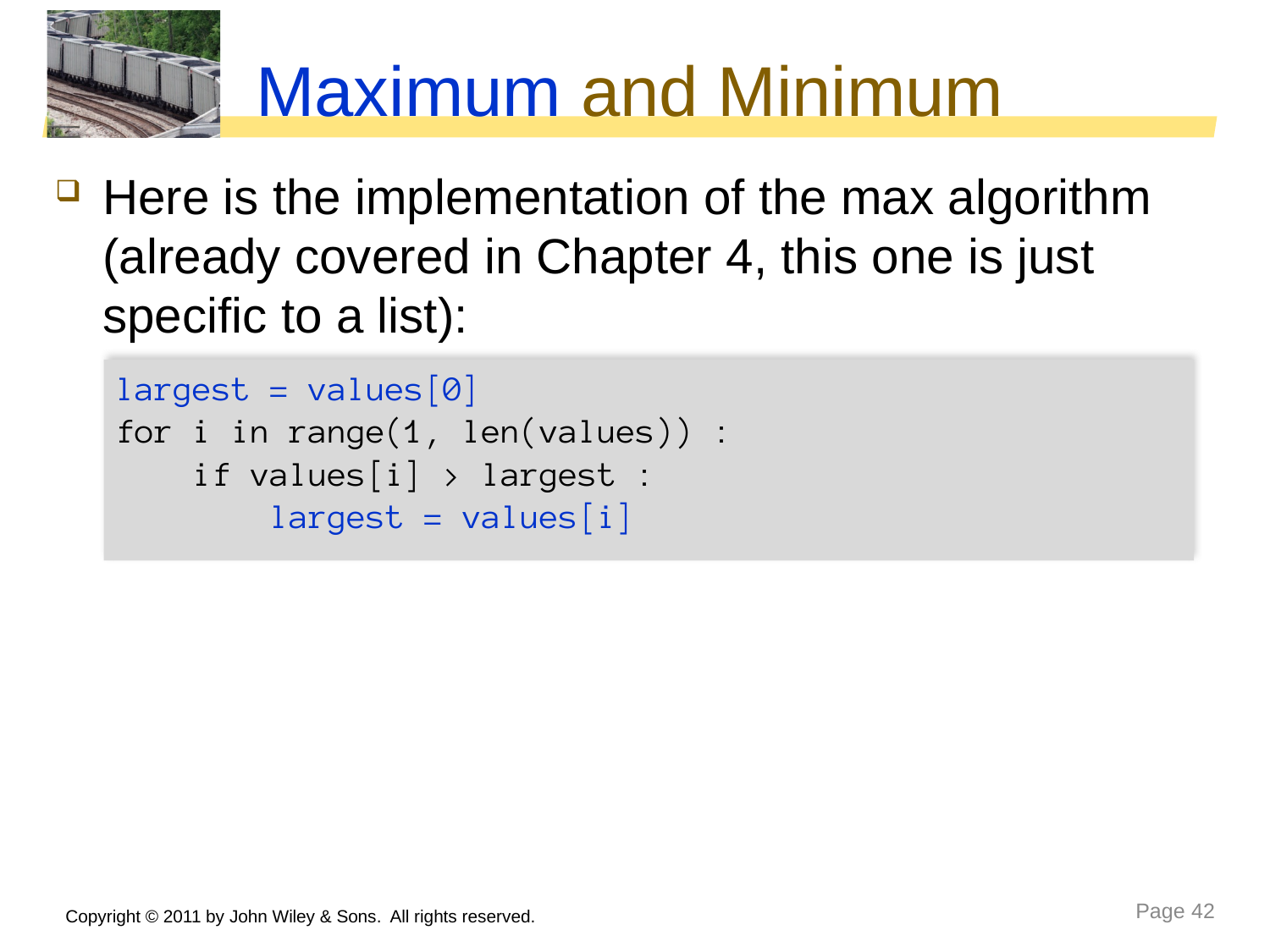

# Maximum and Minimum
Here is the implementation of the max algorithm (already covered in Chapter 4, this one is just specific to a list):
largest = values[0]
for i in range(1, len(values)) :
    if values[i] > largest :
        largest = values[i]

Copyright © 2011 by John Wiley & Sons.  All rights reserved.
Page 42